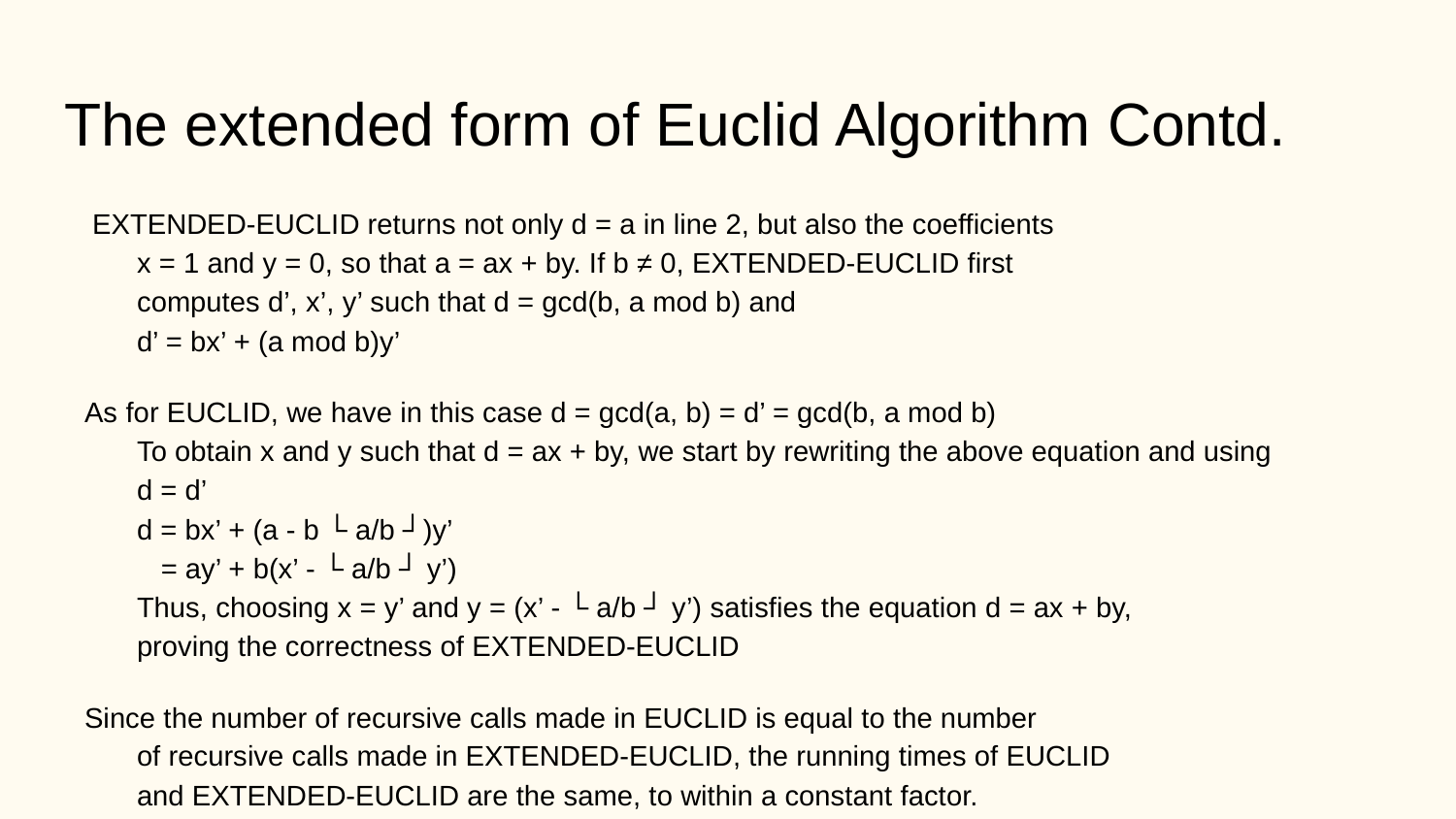

# The extended form of Euclid Algorithm Contd.
 EXTENDED-EUCLID returns not only d = a in line 2, but also the coefficients
x = 1 and y = 0, so that a = ax + by. If b ≠ 0, EXTENDED-EUCLID first
computes d’, x’, y’ such that d = gcd(b, a mod b) and
d’ = bx’ + (a mod b)y’
As for EUCLID, we have in this case d = gcd(a, b) = d’ = gcd(b, a mod b)
To obtain x and y such that d = ax + by, we start by rewriting the above equation and using
d = d’
d = bx’ + (a - b └ a/b ┘)y’
   = ay’ + b(x’ - └ a/b ┘ y’)
Thus, choosing x = y’ and y = (x’ - └ a/b ┘ y’) satisfies the equation d = ax + by,
proving the correctness of EXTENDED-EUCLID
Since the number of recursive calls made in EUCLID is equal to the number
of recursive calls made in EXTENDED-EUCLID, the running times of EUCLID
and EXTENDED-EUCLID are the same, to within a constant factor.